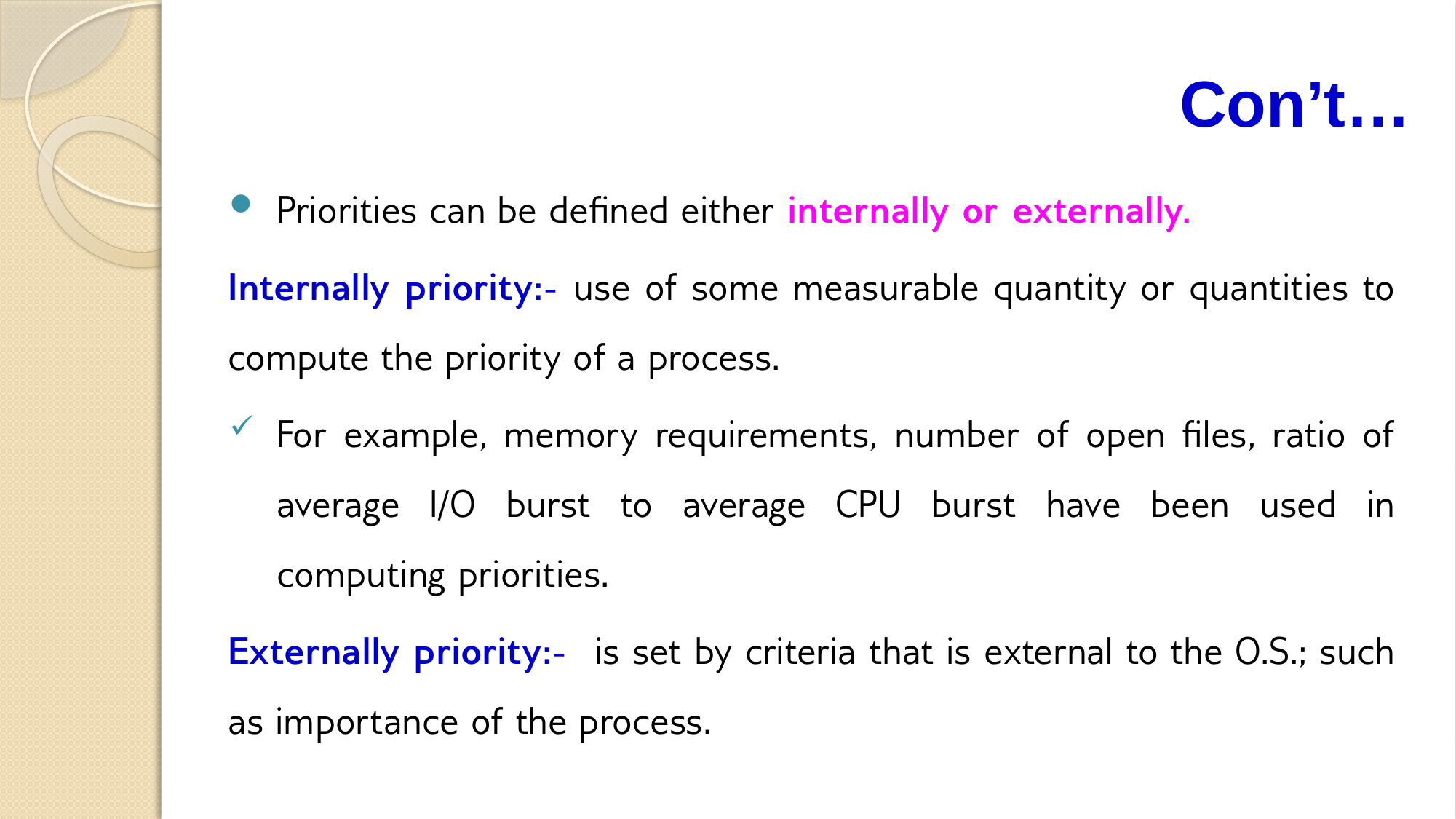

# Con’t…
Priorities can be defined either internally or externally.
Internally priority:- use of some measurable quantity or quantities to compute the priority of a process.
For example, memory requirements, number of open files, ratio of average I/O burst to average CPU burst have been used in computing priorities.
Externally priority:-  is set by criteria that is external to the O.S.; such as importance of the process.